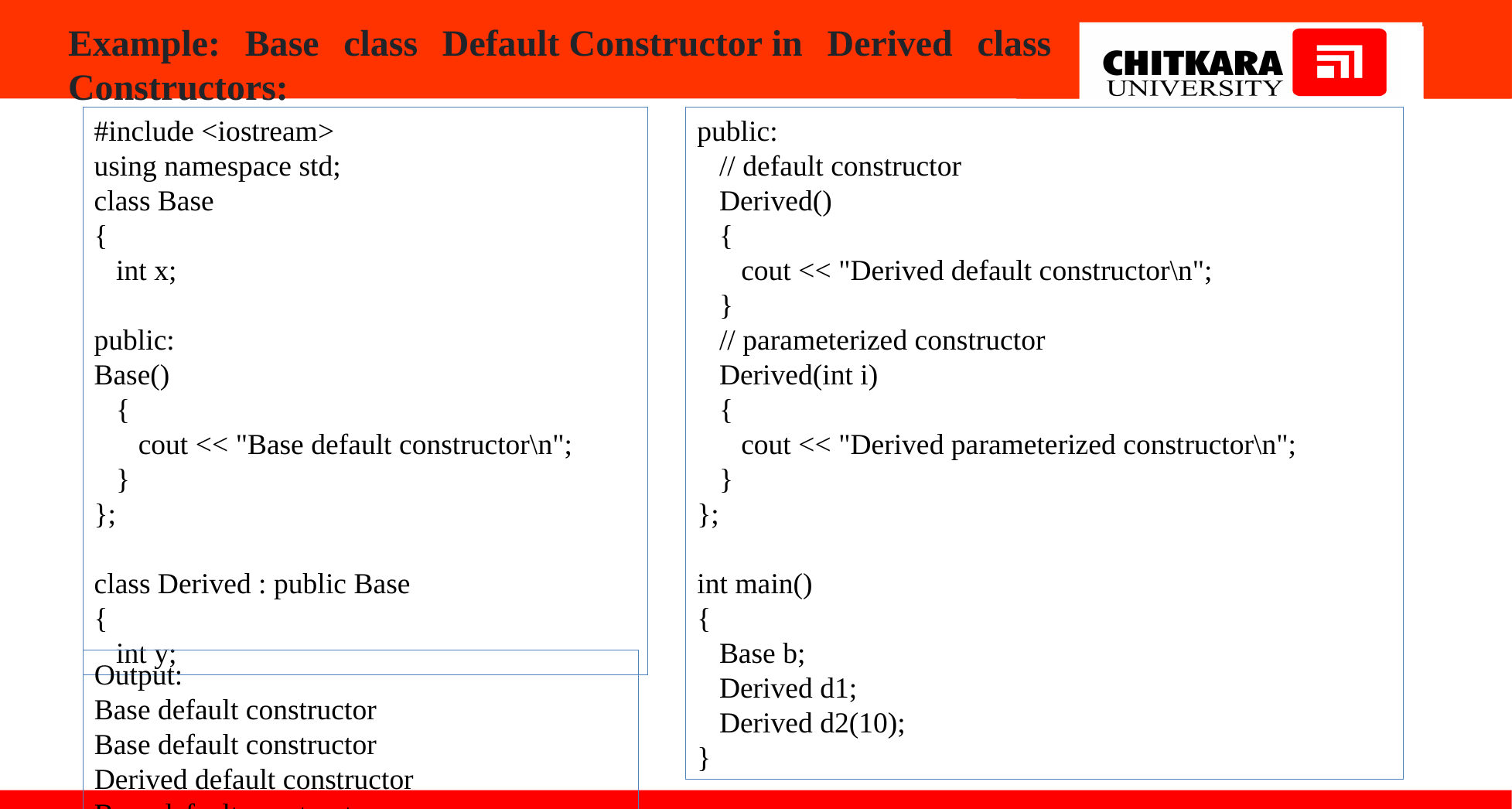

#
Example: Base class Default Constructor in Derived class Constructors:

public:
   // default constructor
   Derived()
   {
      cout << "Derived default constructor\n";
   }
   // parameterized constructor
   Derived(int i)
   {
      cout << "Derived parameterized constructor\n";
   }
};

int main()
{
   Base b;
   Derived d1;
   Derived d2(10);
}
#include <iostream>
using namespace std;
class Base
{
   int x;

public:
Base()
   {
      cout << "Base default constructor\n";
   }
};

class Derived : public Base
{
   int y;
Output:
Base default constructor
Base default constructor
Derived default constructor
Base default constructor
Derived parameterized constructor